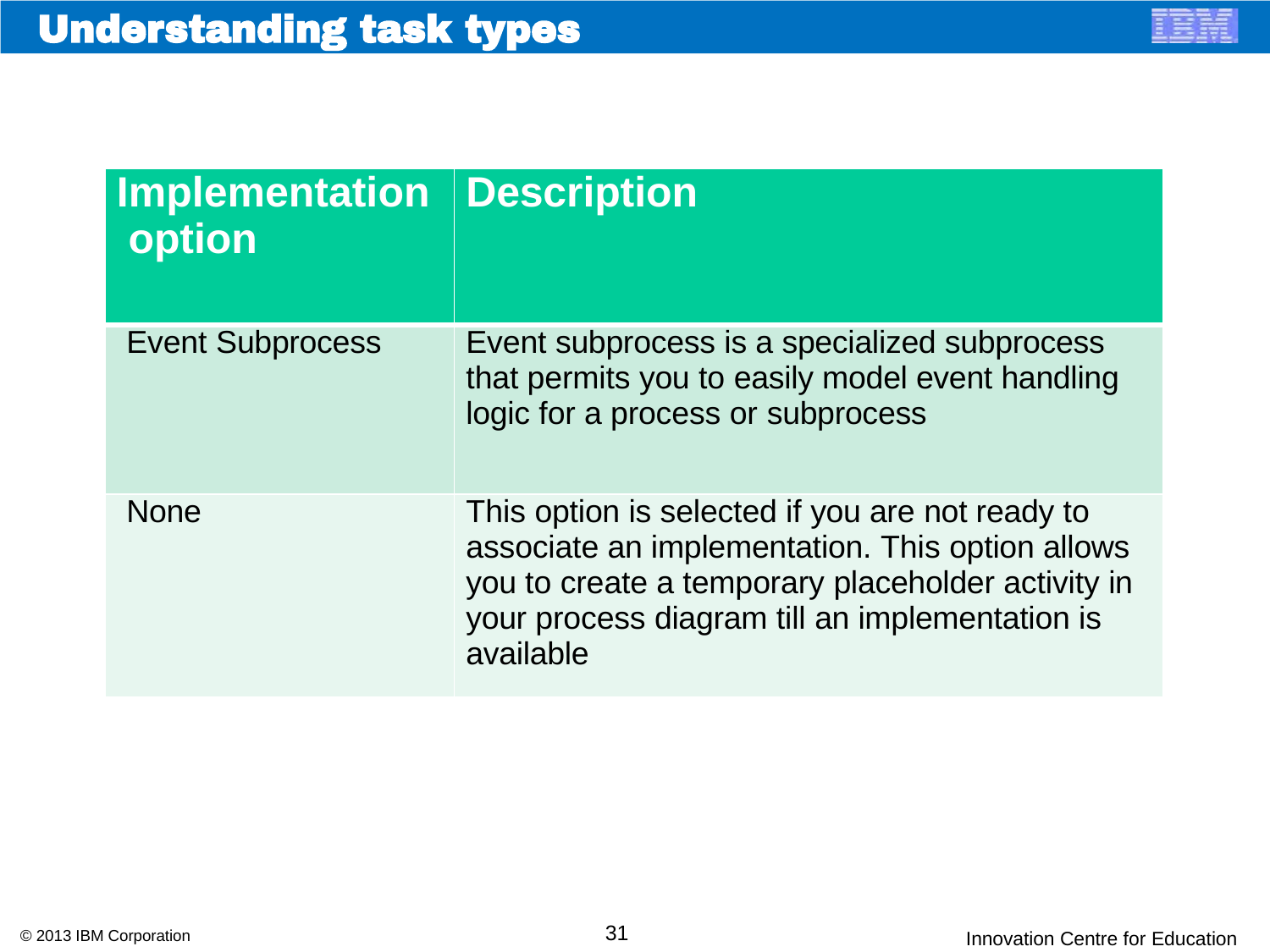

# Understanding task types
| Implementation option | Description |
| --- | --- |
| Event Subprocess | Event subprocess is a specialized subprocess that permits you to easily model event handling logic for a process or subprocess |
| None | This option is selected if you are not ready to associate an implementation. This option allows you to create a temporary placeholder activity in your process diagram till an implementation is available |
31
© 2013 IBM Corporation
Innovation Centre for Education